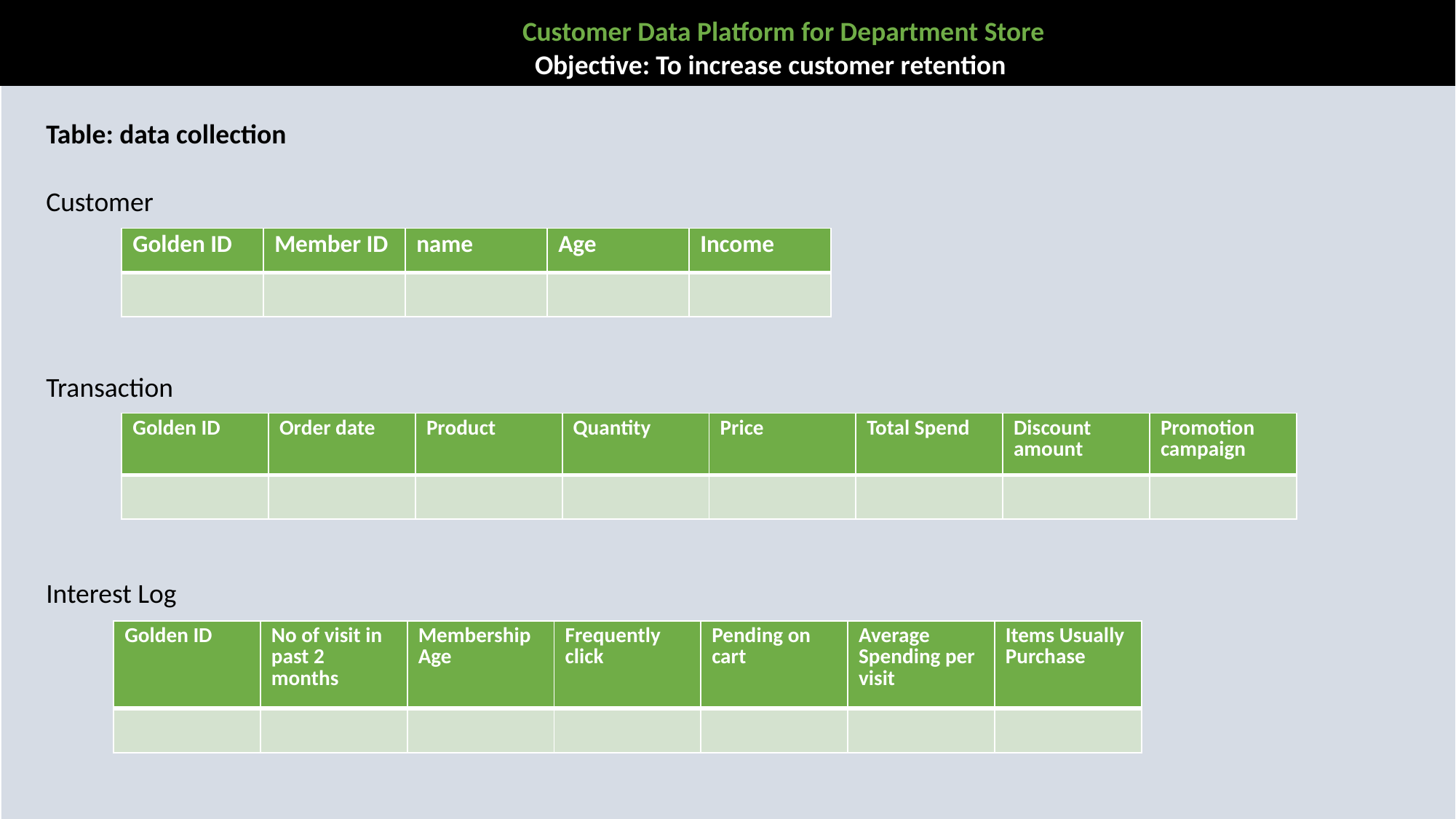

Customer Data Platform for Department Store
Objective: To increase customer retention

Table: data collection
Customer
| Golden ID | Member ID | name | Age | Income |
| --- | --- | --- | --- | --- |
|  |  |  |  |  |
Transaction
| Golden ID | Order date | Product | Quantity | Price | Total Spend | Discount amount | Promotion campaign |
| --- | --- | --- | --- | --- | --- | --- | --- |
|  |  |  |  |  |  |  |  |
Interest Log
| Golden ID | No of visit in past 2 months | Membership Age | Frequently click | Pending on cart | Average Spending per visit | Items Usually Purchase |
| --- | --- | --- | --- | --- | --- | --- |
|  |  |  |  |  |  |  |